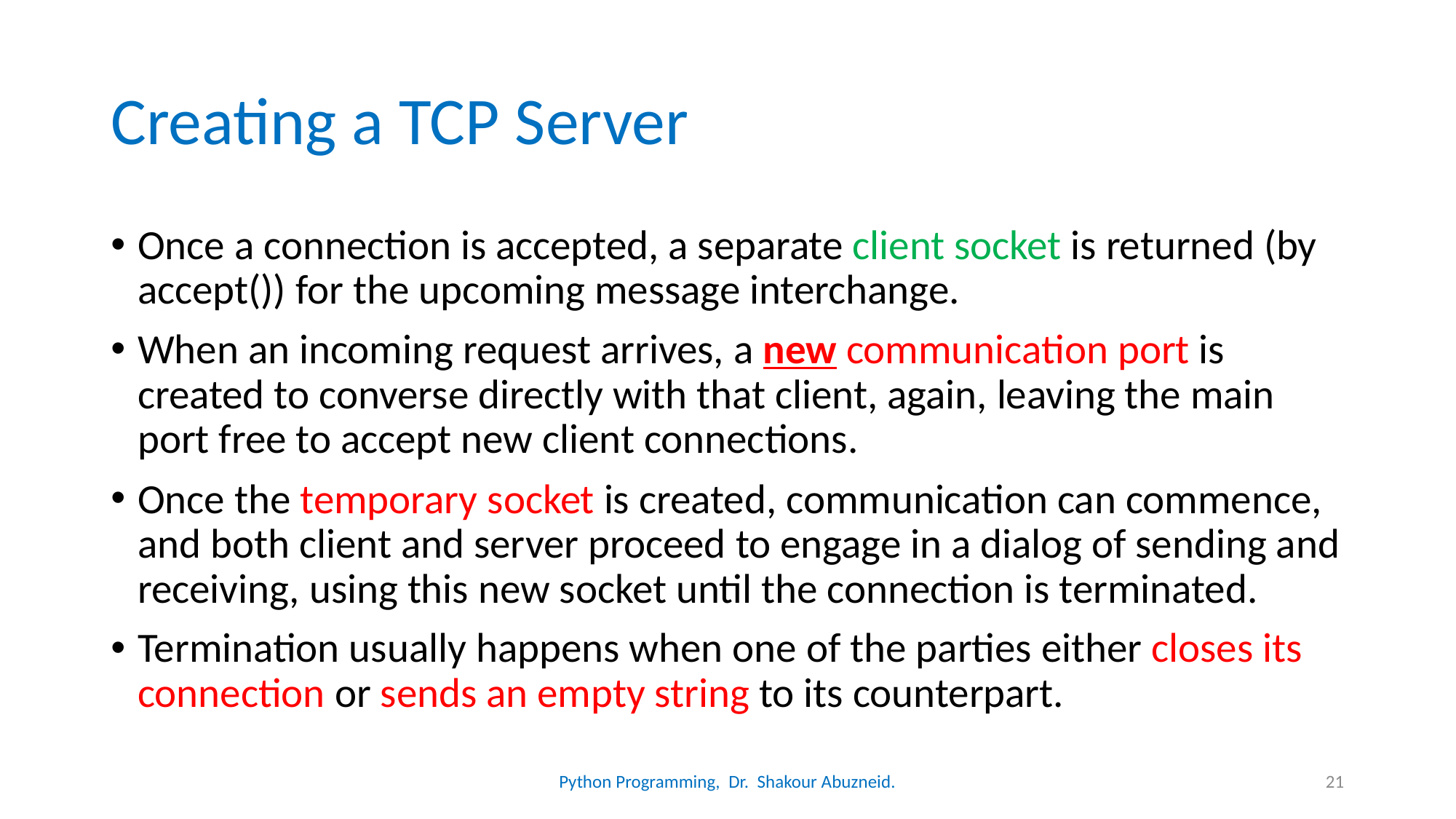

# Creating a TCP Server
Once a connection is accepted, a separate client socket is returned (by accept()) for the upcoming message interchange.
When an incoming request arrives, a new communication port is created to converse directly with that client, again, leaving the main port free to accept new client connections.
Once the temporary socket is created, communication can commence, and both client and server proceed to engage in a dialog of sending and receiving, using this new socket until the connection is terminated.
Termination usually happens when one of the parties either closes its connection or sends an empty string to its counterpart.
Python Programming,  Dr.  Shakour Abuzneid.
21